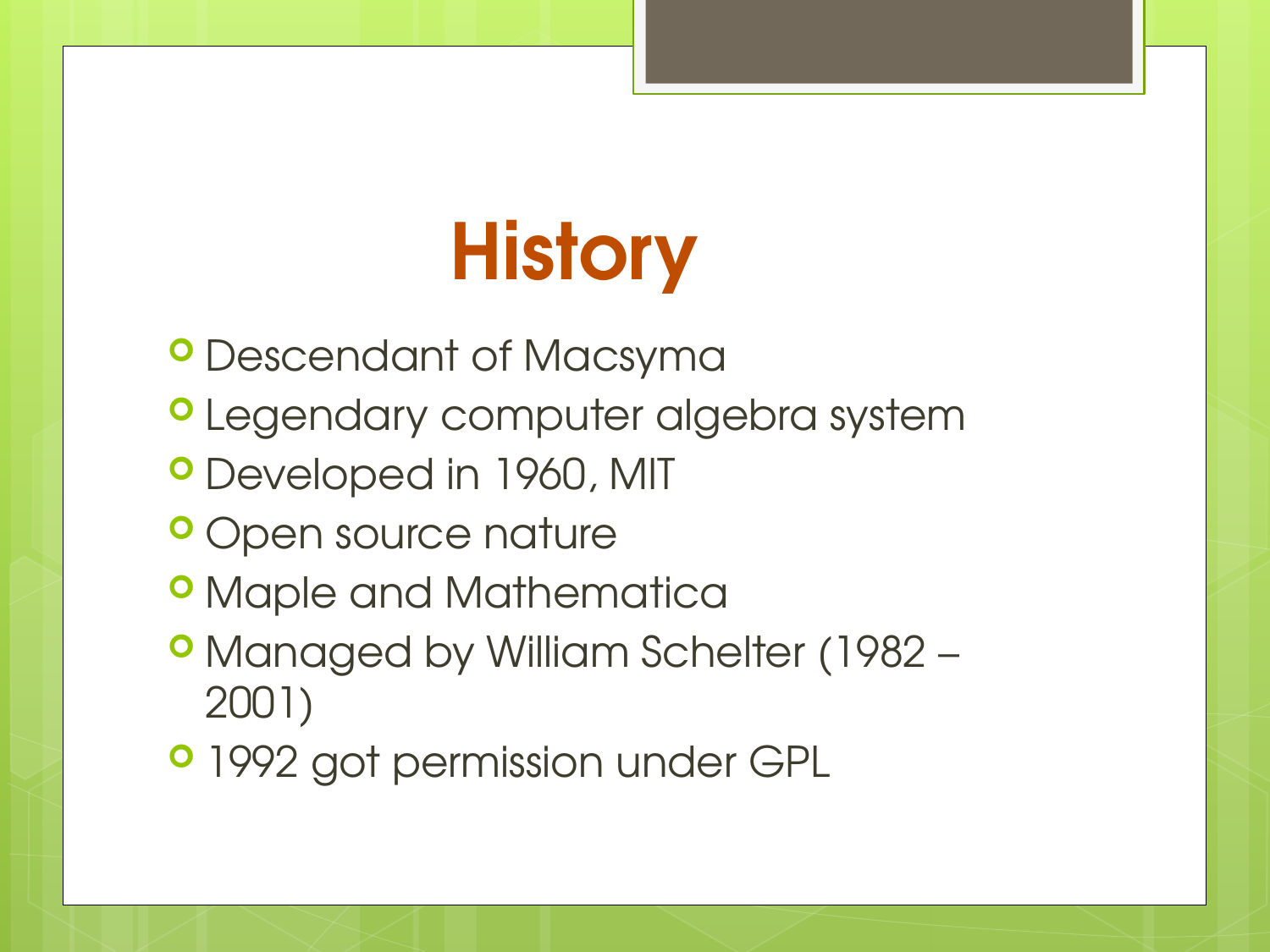

# History
Descendant of Macsyma
Legendary computer algebra system
Developed in 1960, MIT
Open source nature
Maple and Mathematica
Managed by William Schelter (1982 – 2001)
1992 got permission under GPL